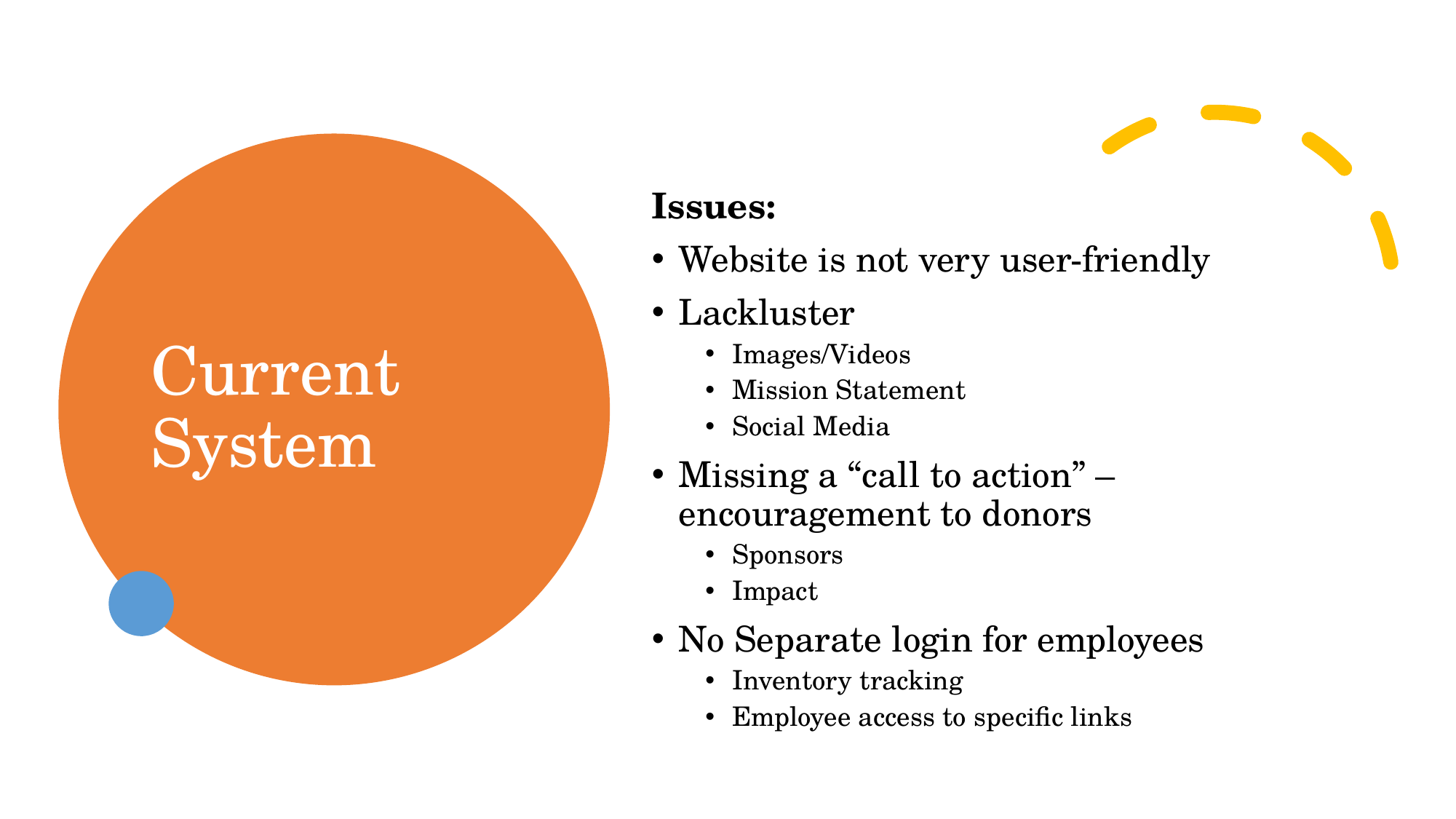

# Current System
Issues:
Website is not very user-friendly
Lackluster
Images/Videos
Mission Statement
Social Media
Missing a “call to action” – encouragement to donors
Sponsors
Impact
No Separate login for employees
Inventory tracking
Employee access to specific links